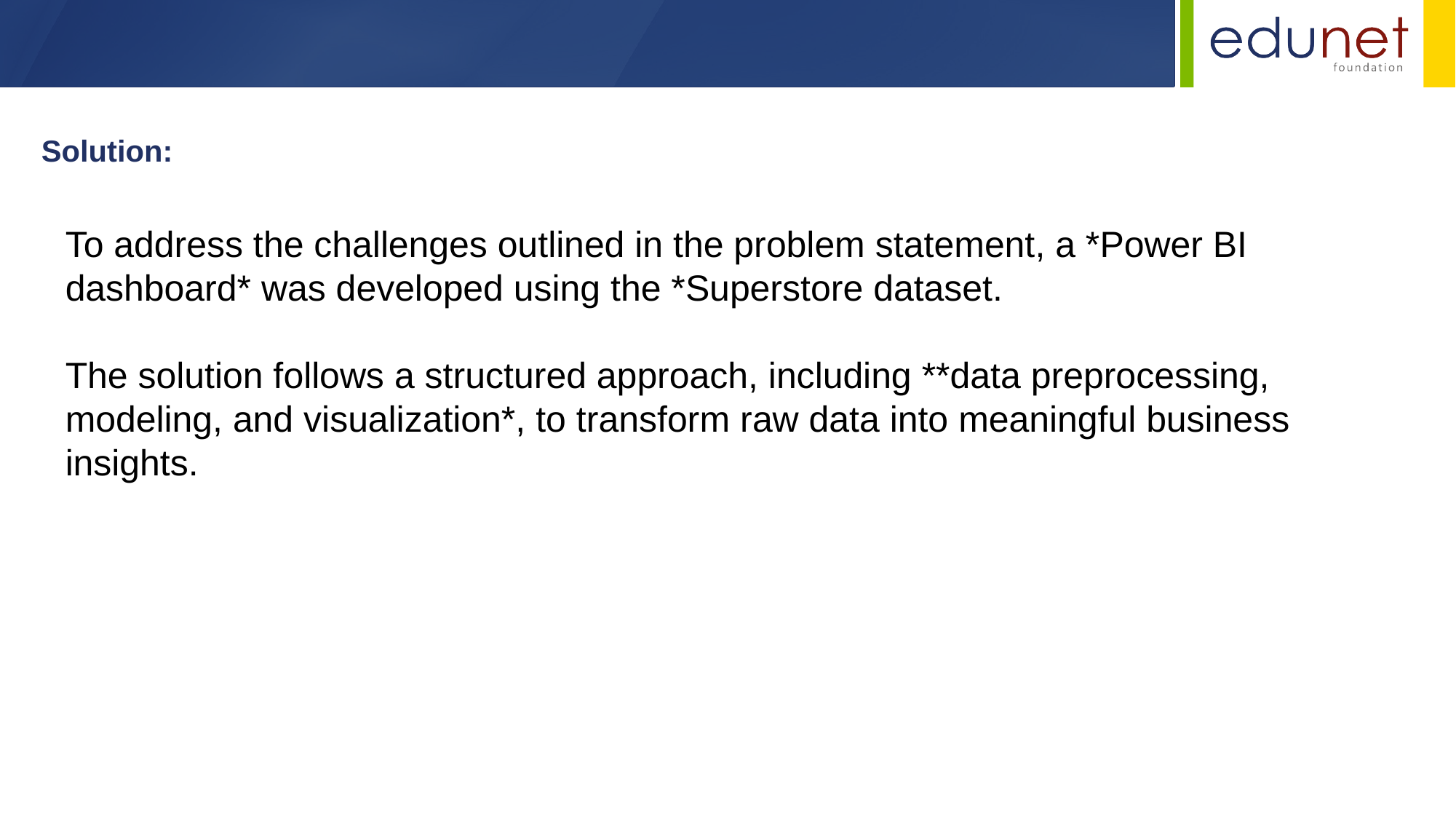

Solution:
To address the challenges outlined in the problem statement, a *Power BI dashboard* was developed using the *Superstore dataset.

The solution follows a structured approach, including **data preprocessing, modeling, and visualization*, to transform raw data into meaningful business insights.